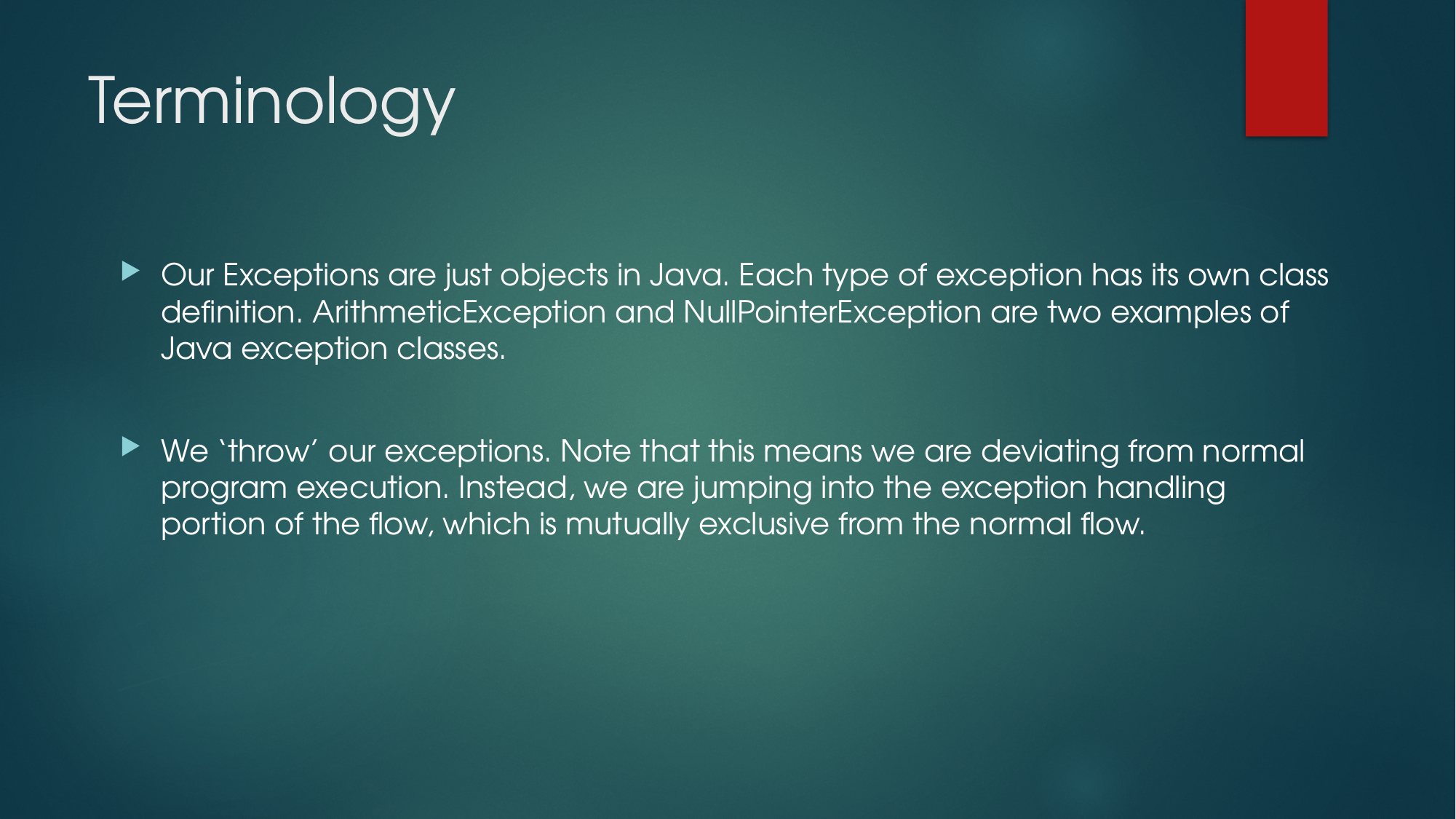

# Terminology
Our Exceptions are just objects in Java. Each type of exception has its own class definition. ArithmeticException and NullPointerException are two examples of Java exception classes.

We ‘throw’ our exceptions. Note that this means we are deviating from normal program execution. Instead, we are jumping into the exception handling portion of the flow, which is mutually exclusive from the normal flow.